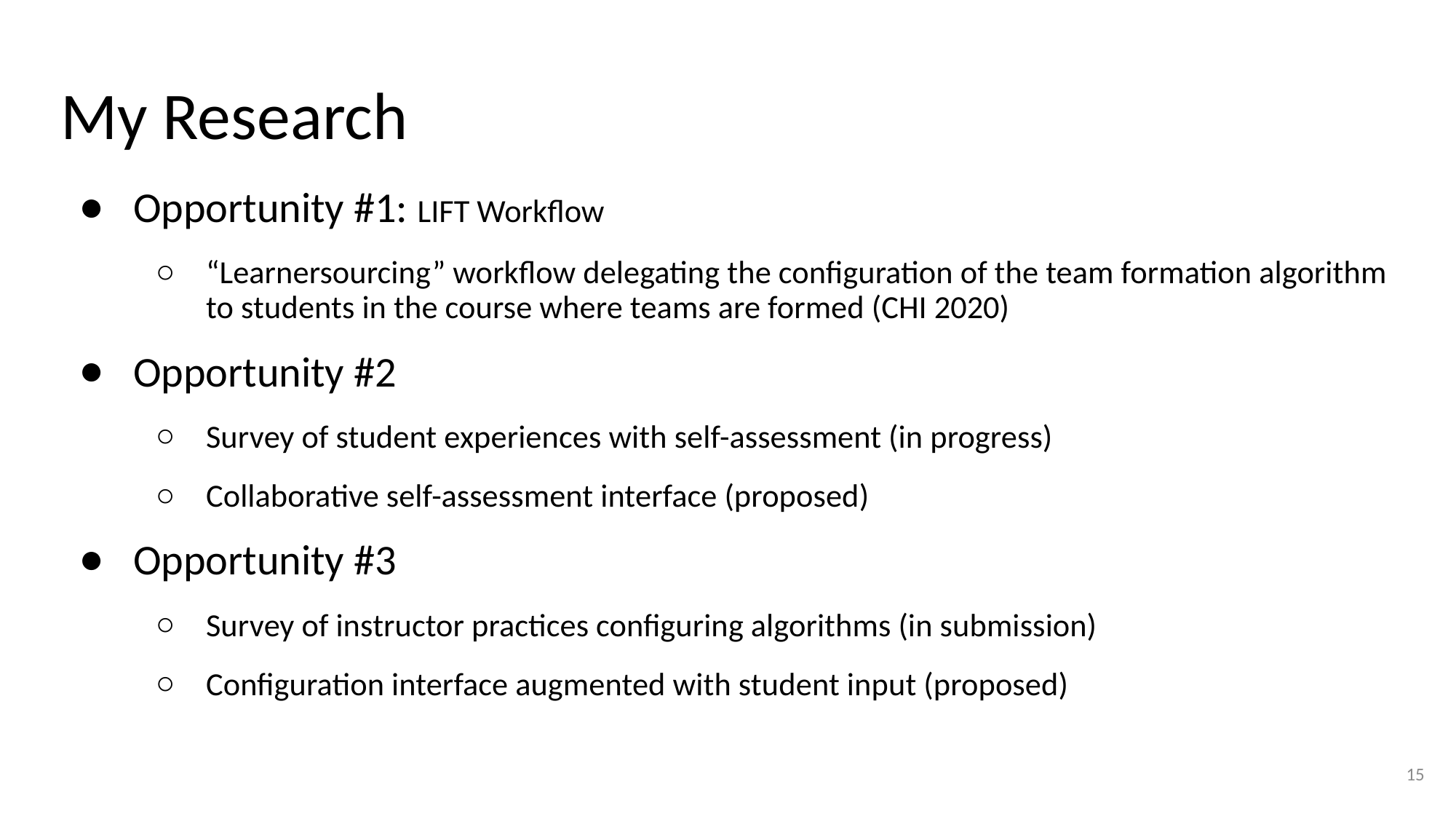

# My Research
Opportunity #1: LIFT Workflow
“Learnersourcing” workflow delegating the configuration of the team formation algorithm to students in the course where teams are formed (CHI 2020)
Opportunity #2
Survey of student experiences with self-assessment (in progress)
Collaborative self-assessment interface (proposed)
Opportunity #3
Survey of instructor practices configuring algorithms (in submission)
Configuration interface augmented with student input (proposed)

15